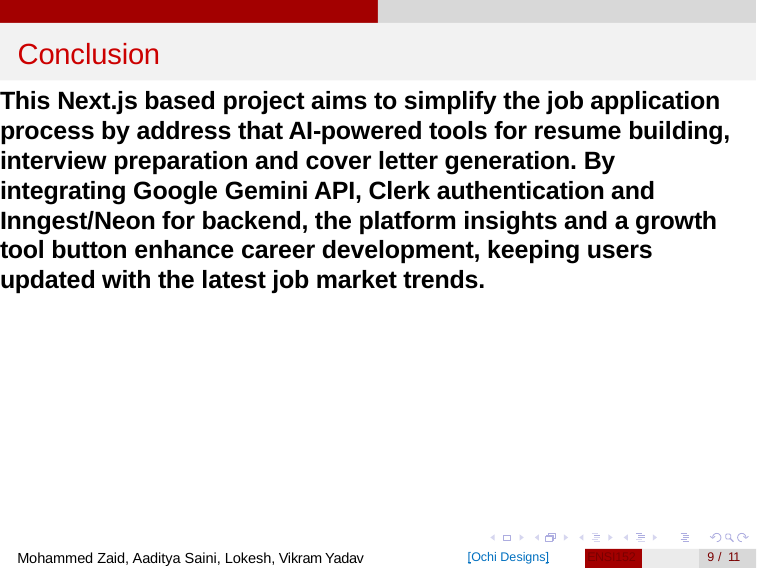

# Conclusion
This Next.js based project aims to simplify the job application process by address that AI-powered tools for resume building, interview preparation and cover letter generation. By integrating Google Gemini API, Clerk authentication and Inngest/Neon for backend, the platform insights and a growth tool button enhance career development, keeping users updated with the latest job market trends.

[Ochi Designs]
Mohammed Zaid, Aaditya Saini, Lokesh, Vikram Yadav

ENSI152
9 / 11